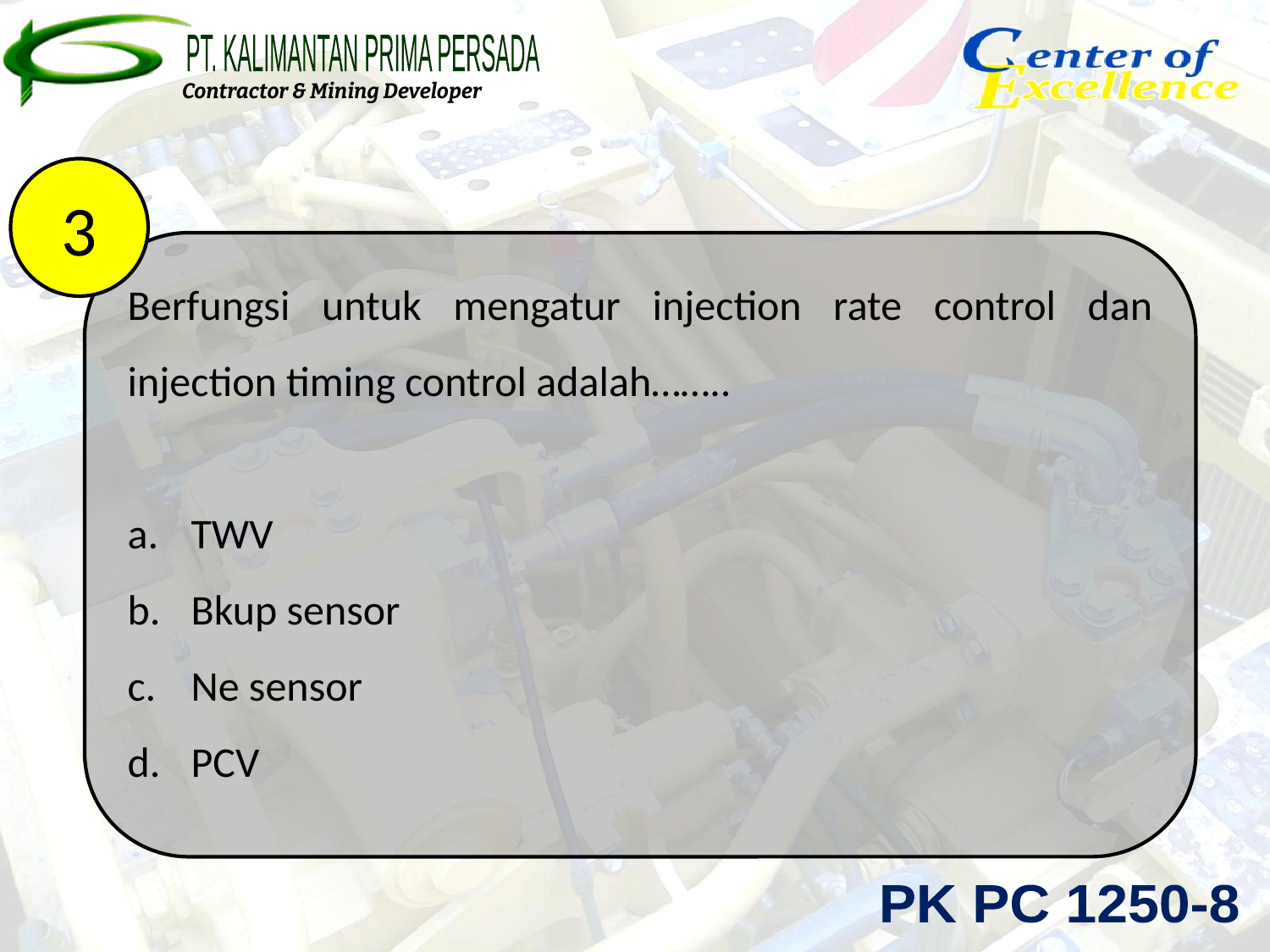

3
Berfungsi untuk mengatur injection rate control dan injection timing control adalah……..

TWV
Bkup sensor
Ne sensor
PCV